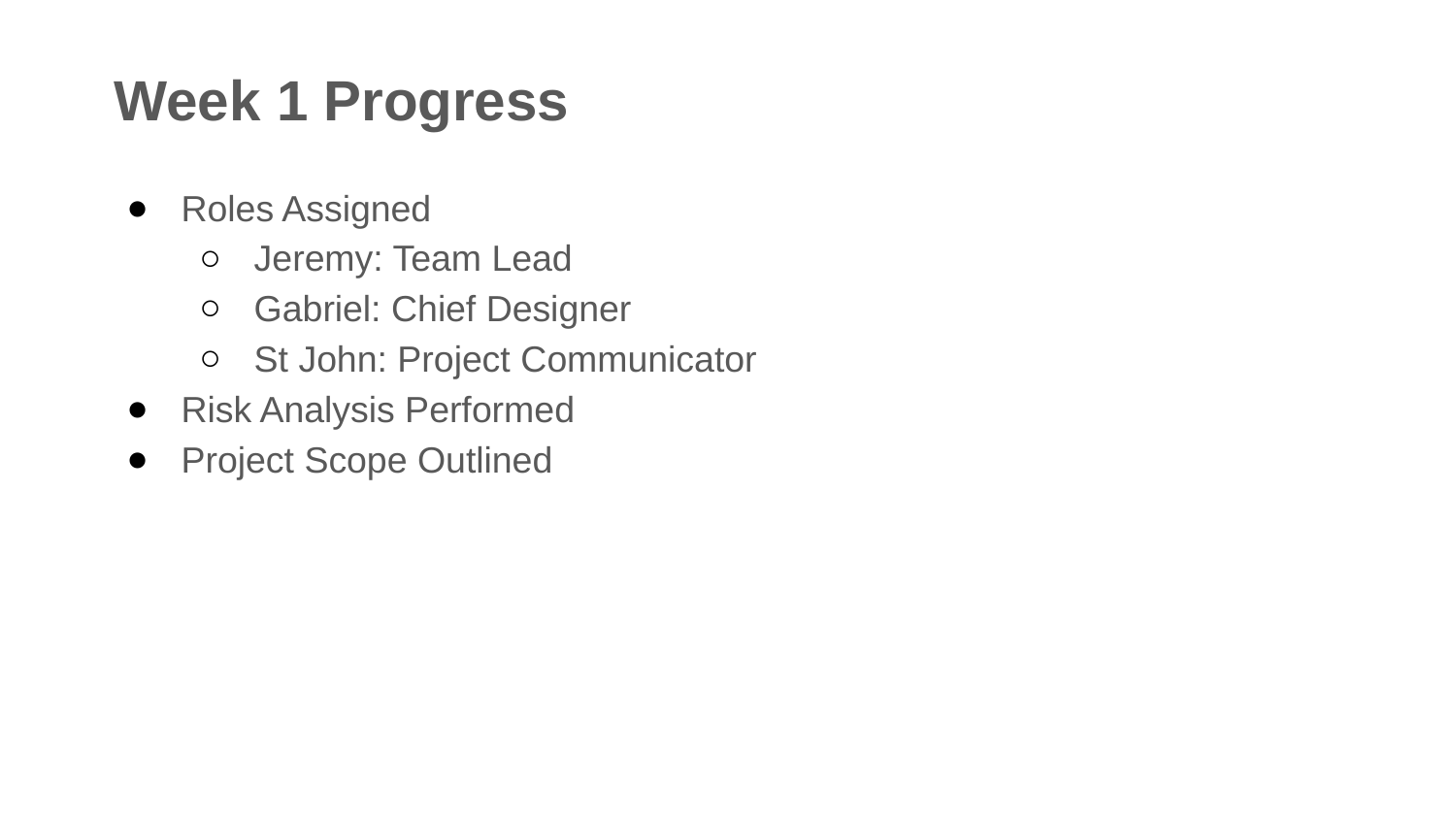

Week 1 Progress
Roles Assigned
Jeremy: Team Lead
Gabriel: Chief Designer
St John: Project Communicator
Risk Analysis Performed
Project Scope Outlined